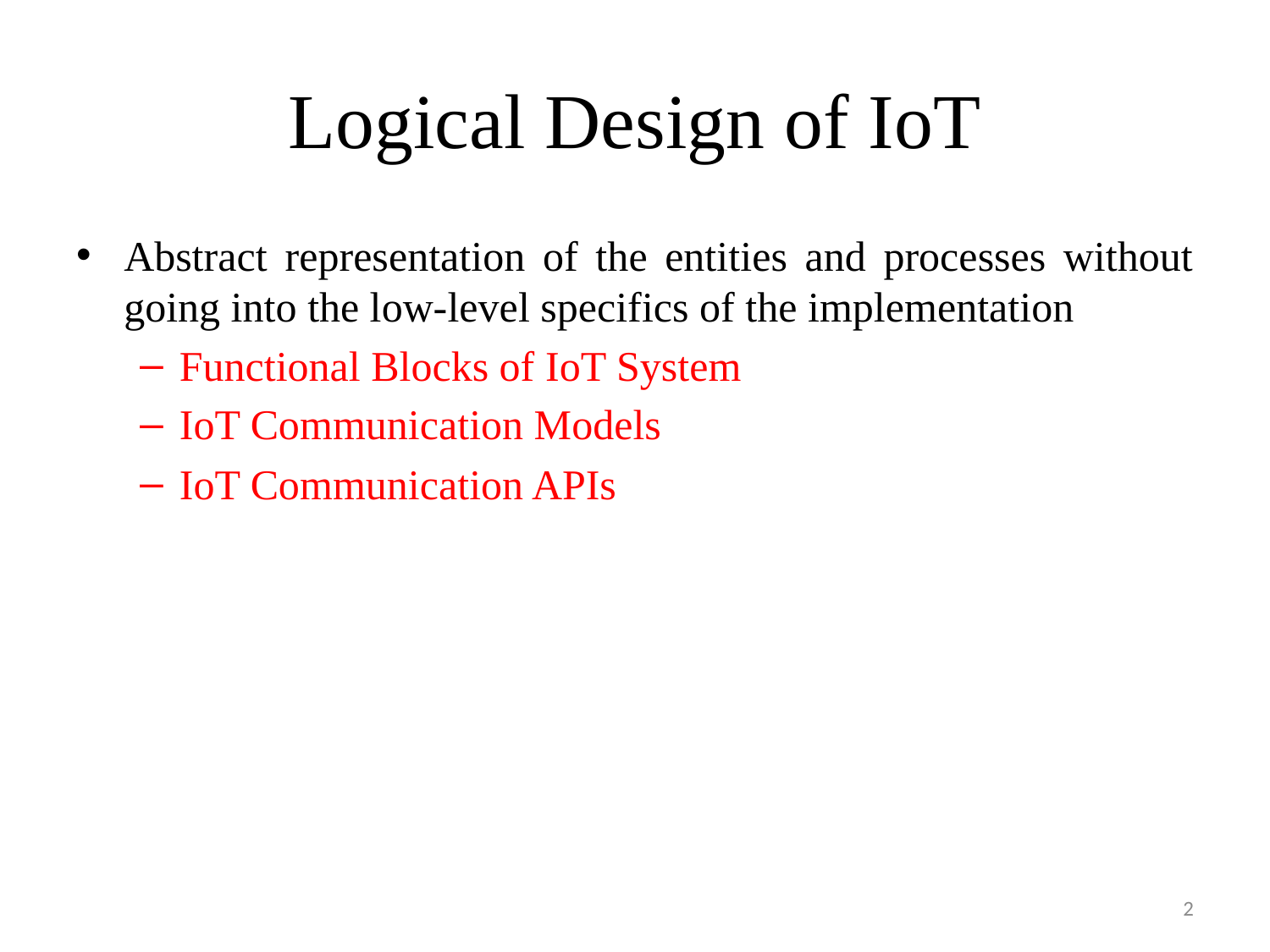

# Logical Design of IoT
Abstract representation of the entities and processes without going into the low-level specifics of the implementation
Functional Blocks of IoT System
IoT Communication Models
IoT Communication APIs
2